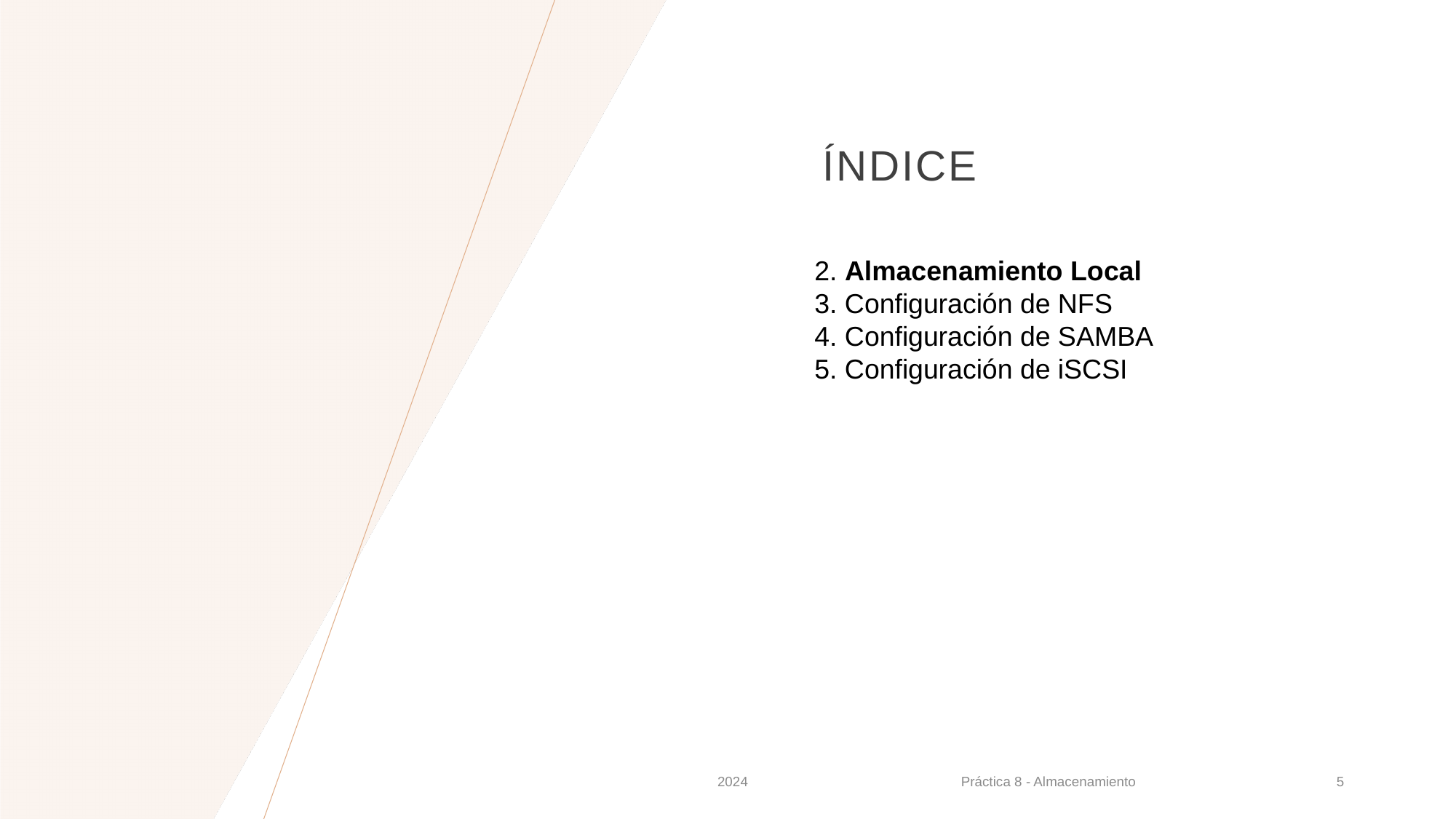

# Índice
2. Almacenamiento Local
3. Configuración de NFS
4. Configuración de SAMBA
5. Configuración de iSCSI
2024
Práctica 8 - Almacenamiento
5